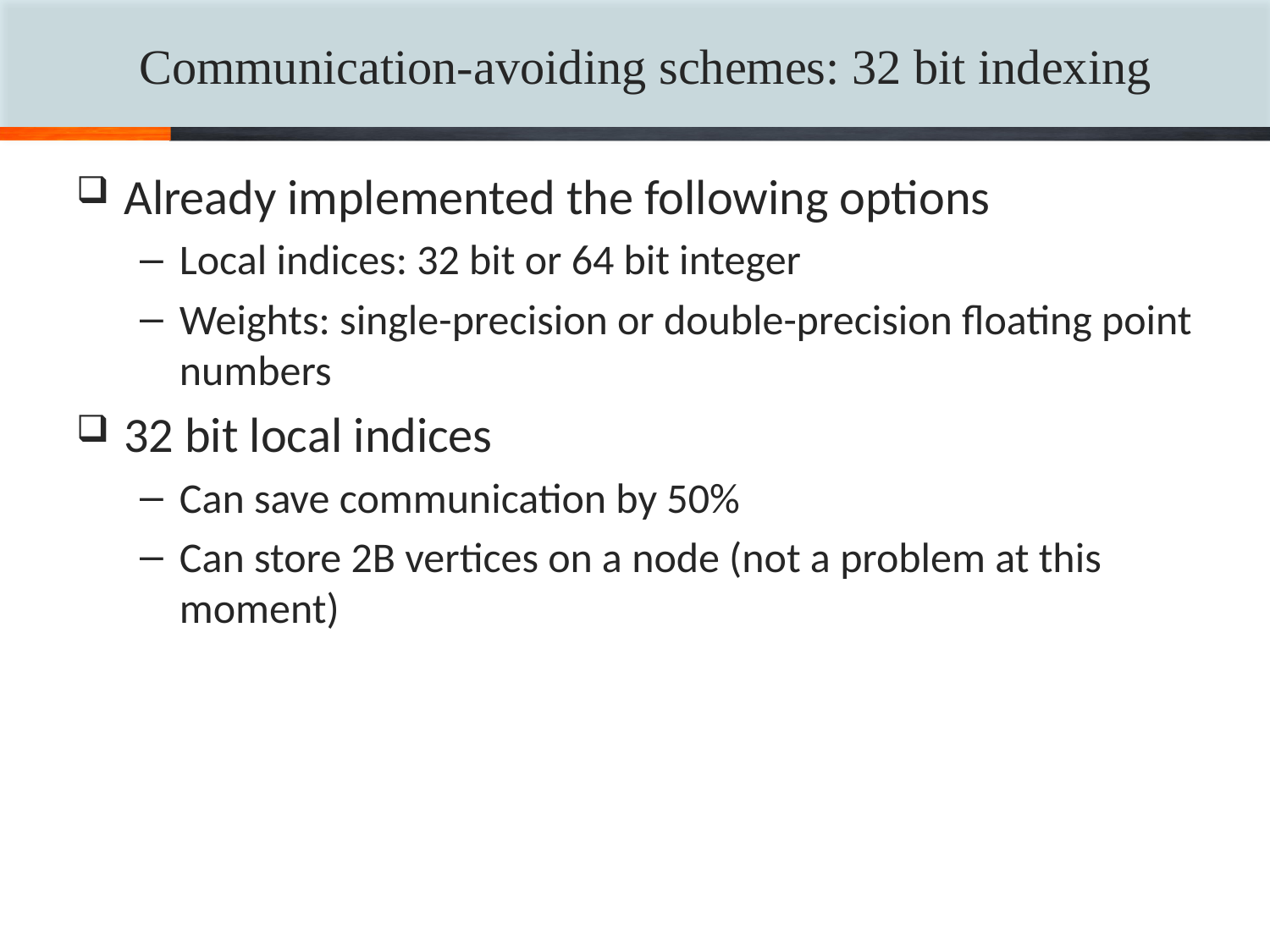

# Communication-avoiding schemes: 32 bit indexing
Already implemented the following options
Local indices: 32 bit or 64 bit integer
Weights: single-precision or double-precision floating point numbers
32 bit local indices
Can save communication by 50%
Can store 2B vertices on a node (not a problem at this moment)

13